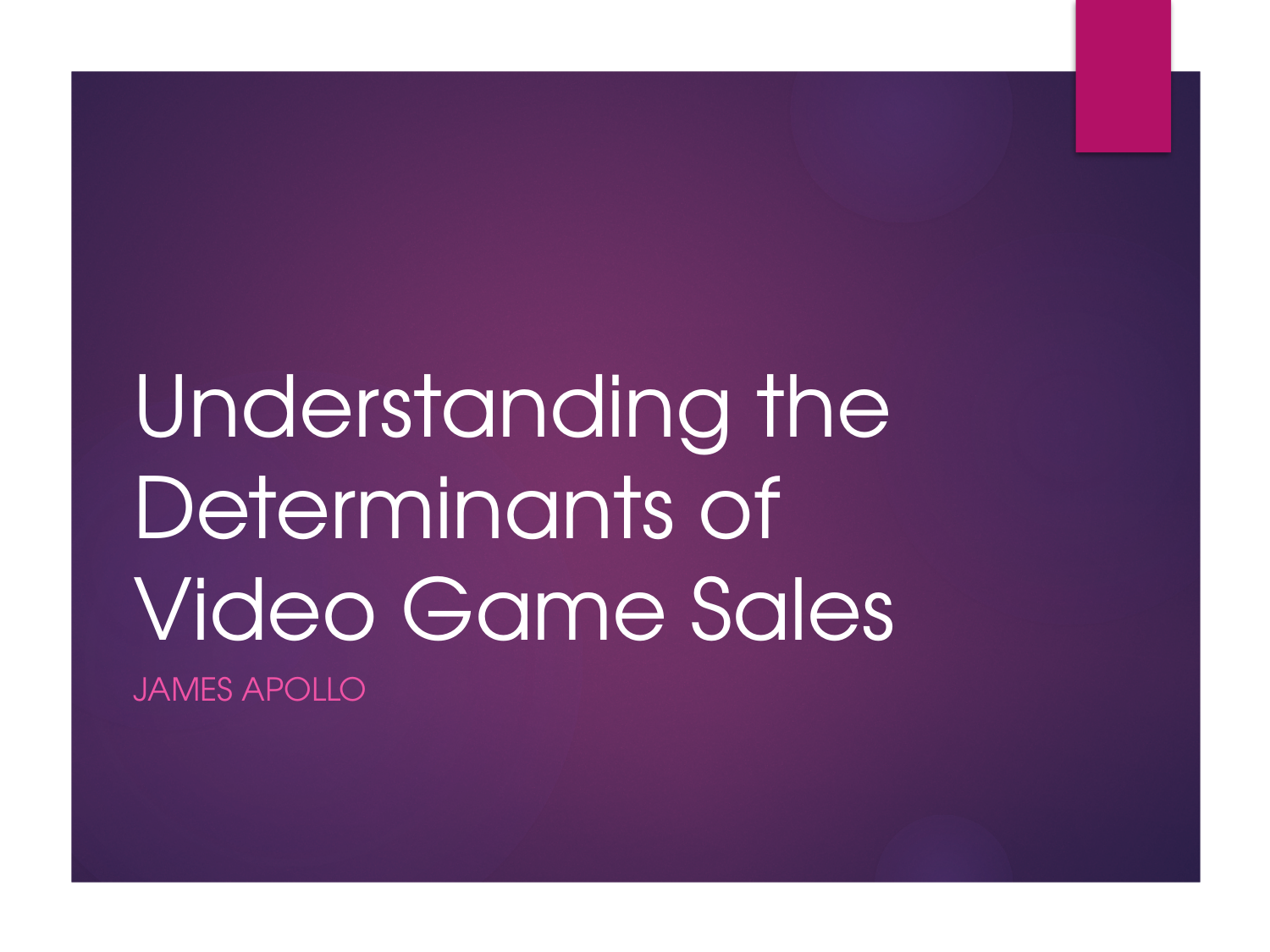

# Understanding the Determinants of Video Game Sales
James apollo